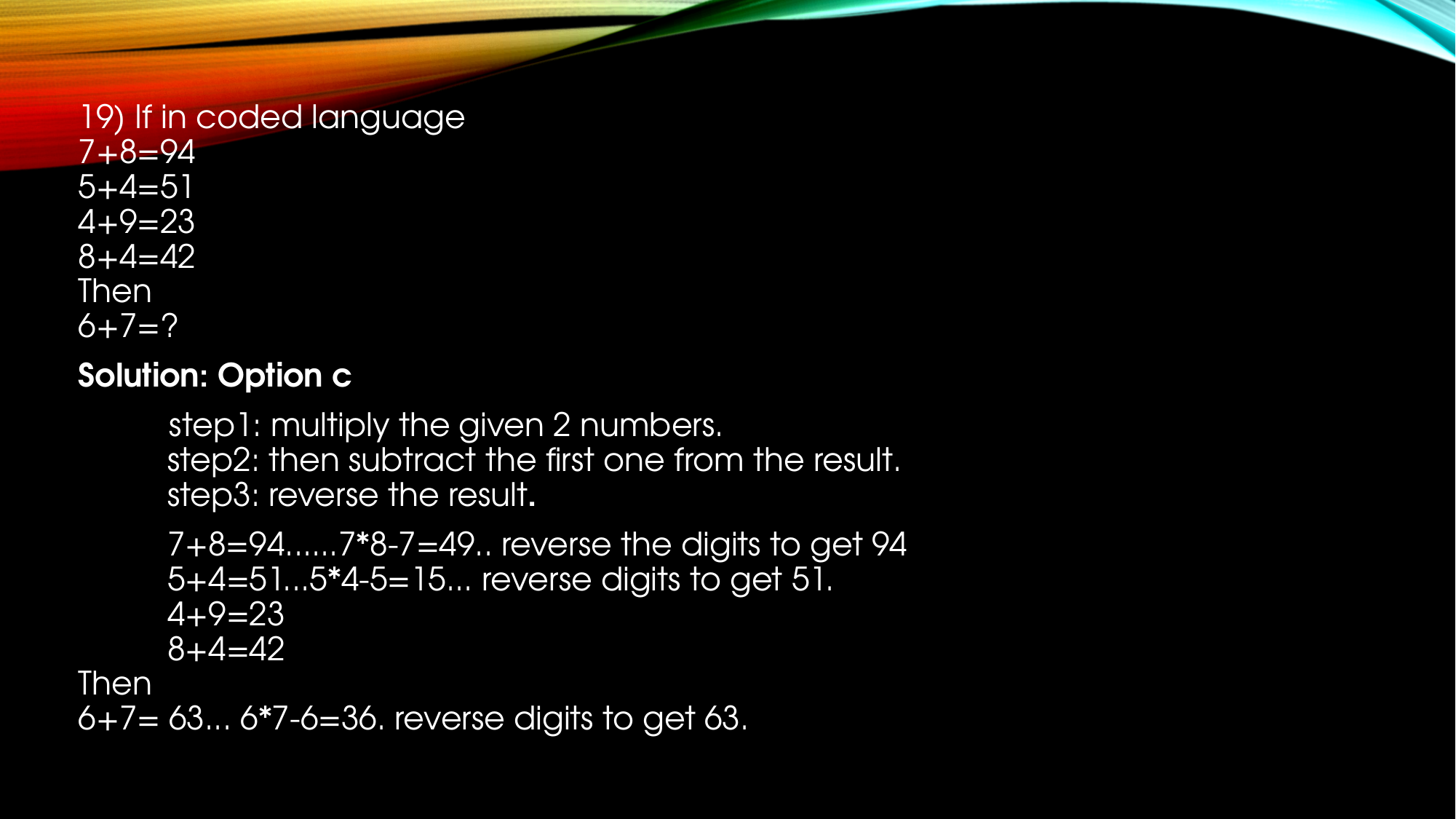

19) If in coded language
7+8=94
5+4=51
4+9=23
8+4=42
Then
6+7=?
Solution: Option c
          step1: multiply the given 2 numbers.
          step2: then subtract the first one from the result.
          step3: reverse the result.
          7+8=94......7*8-7=49.. reverse the digits to get 94
          5+4=51...5*4-5=15... reverse digits to get 51.
          4+9=23 
          8+4=42 
Then 
6+7= 63... 6*7-6=36. reverse digits to get 63.